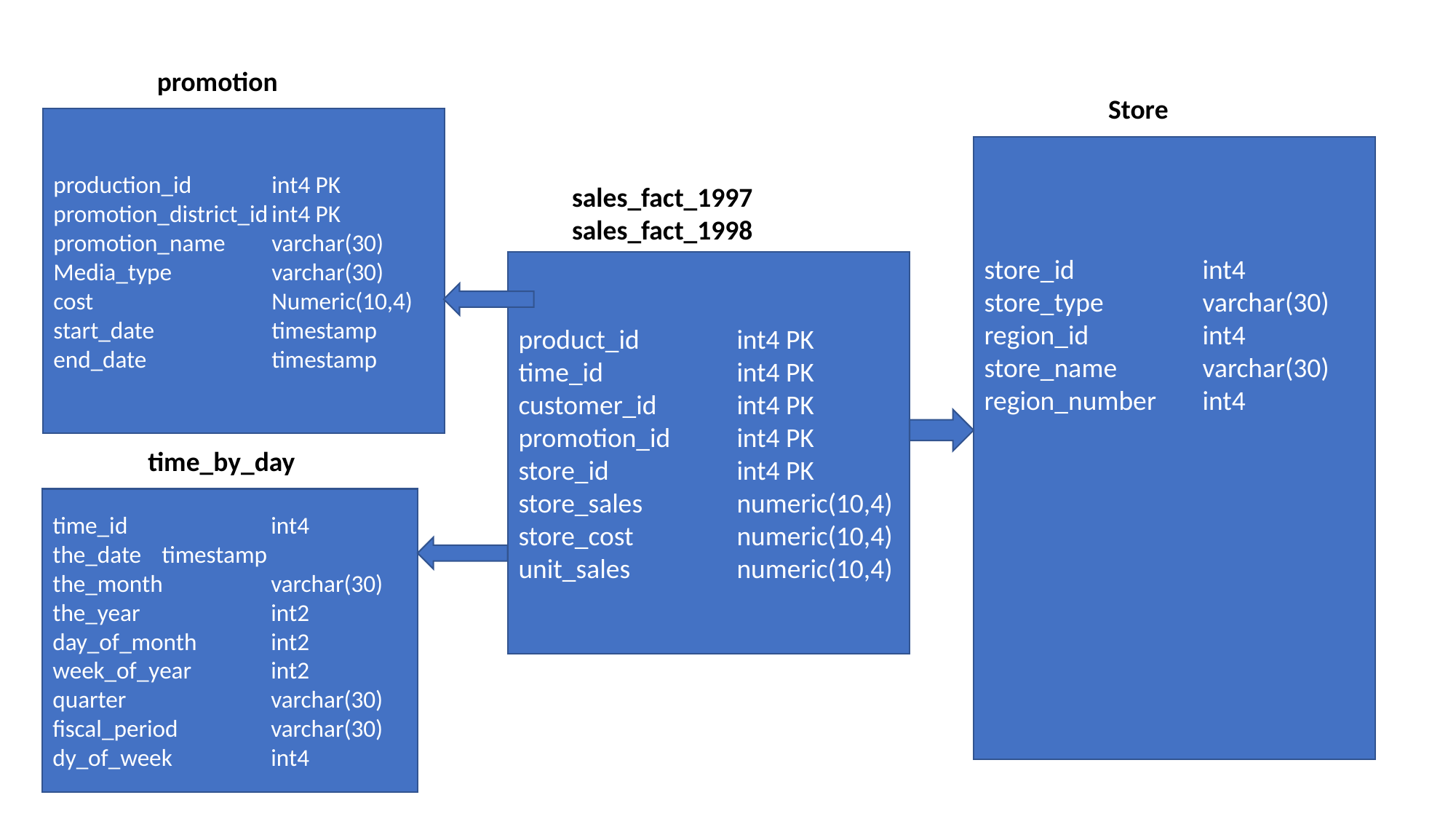

promotion
Store
production_id	int4 PK
promotion_district_id	int4 PK
promotion_name 	varchar(30)
Media_type	varchar(30)
cost		Numeric(10,4)
start_date		timestamp
end_date		timestamp
store_id		int4
store_type	varchar(30)
region_id		int4
store_name	varchar(30)
region_number	int4

sales_fact_1997
sales_fact_1998
product_id	int4 PK
time_id		int4 PK
customer_id	int4 PK
promotion_id	int4 PK
store_id		int4 PK
store_sales 	numeric(10,4)
store_cost 	numeric(10,4)
unit_sales 	numeric(10,4)

time_by_day
time_id		int4
the_date	timestamp
the_month	varchar(30)
the_year		int2
day_of_month	int2
week_of_year  	int2
quarter		varchar(30)
fiscal_period	varchar(30)
dy_of_week	int4